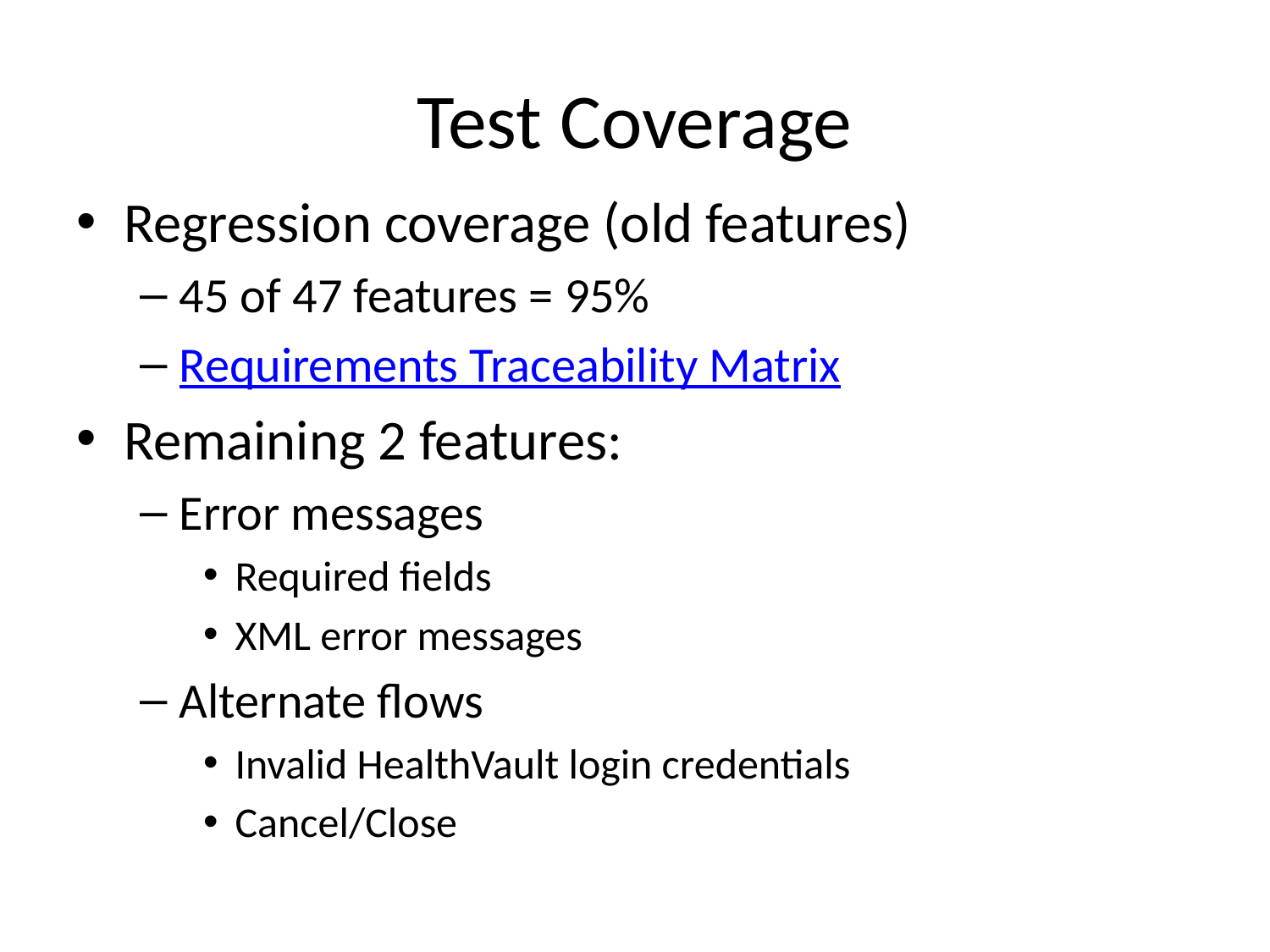

# Test Coverage
Regression coverage (old features)
45 of 47 features = 95%
Requirements Traceability Matrix
Remaining 2 features:
Error messages
Required fields
XML error messages
Alternate flows
Invalid HealthVault login credentials
Cancel/Close